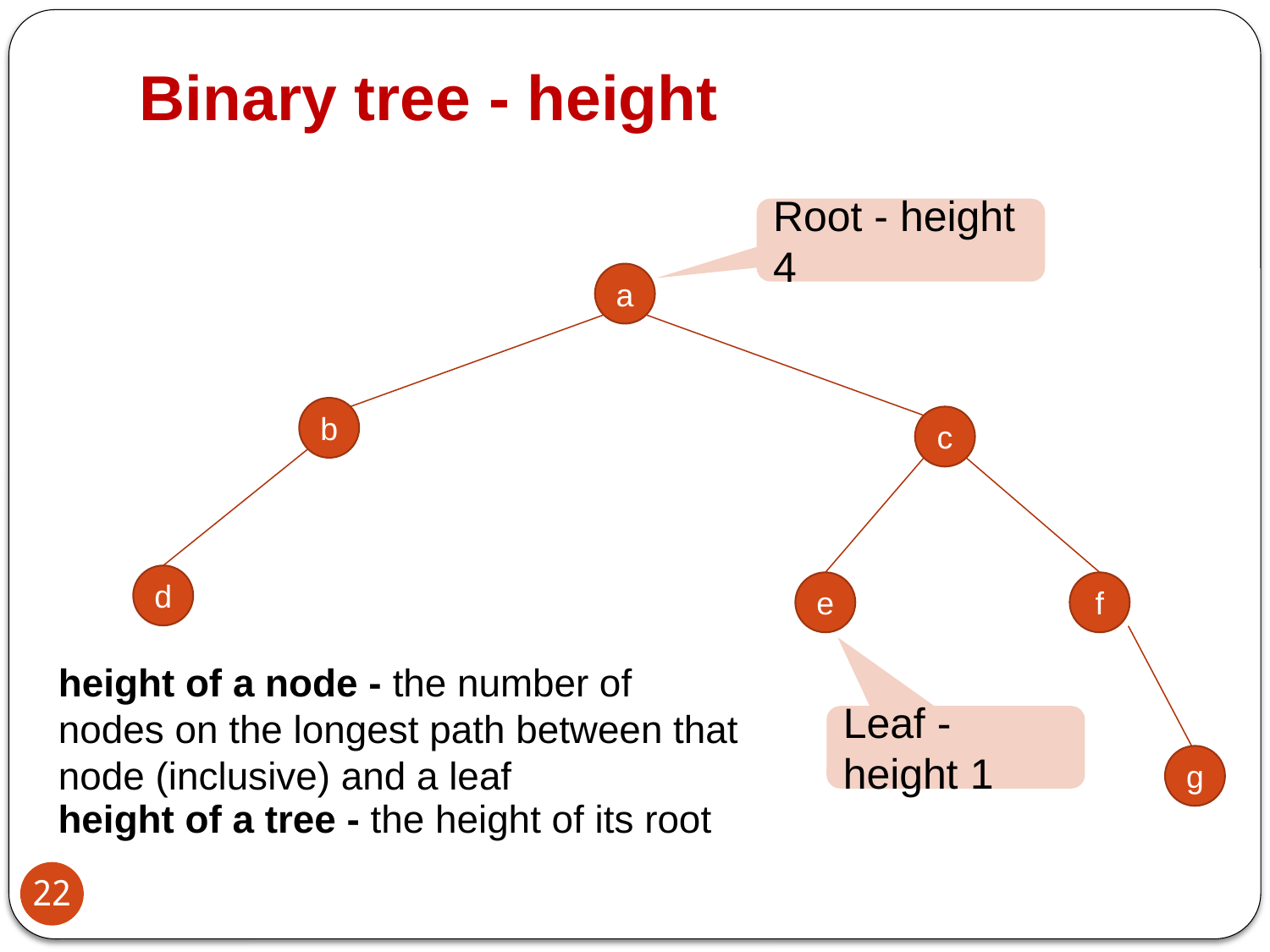

# Binary tree - height
Root - height 4
a
b
c
d
e
f
height of a node - the number of
nodes on the longest path between that
node (inclusive) and a leaf
Leaf - height 1
g
height of a tree - the height of its root
22